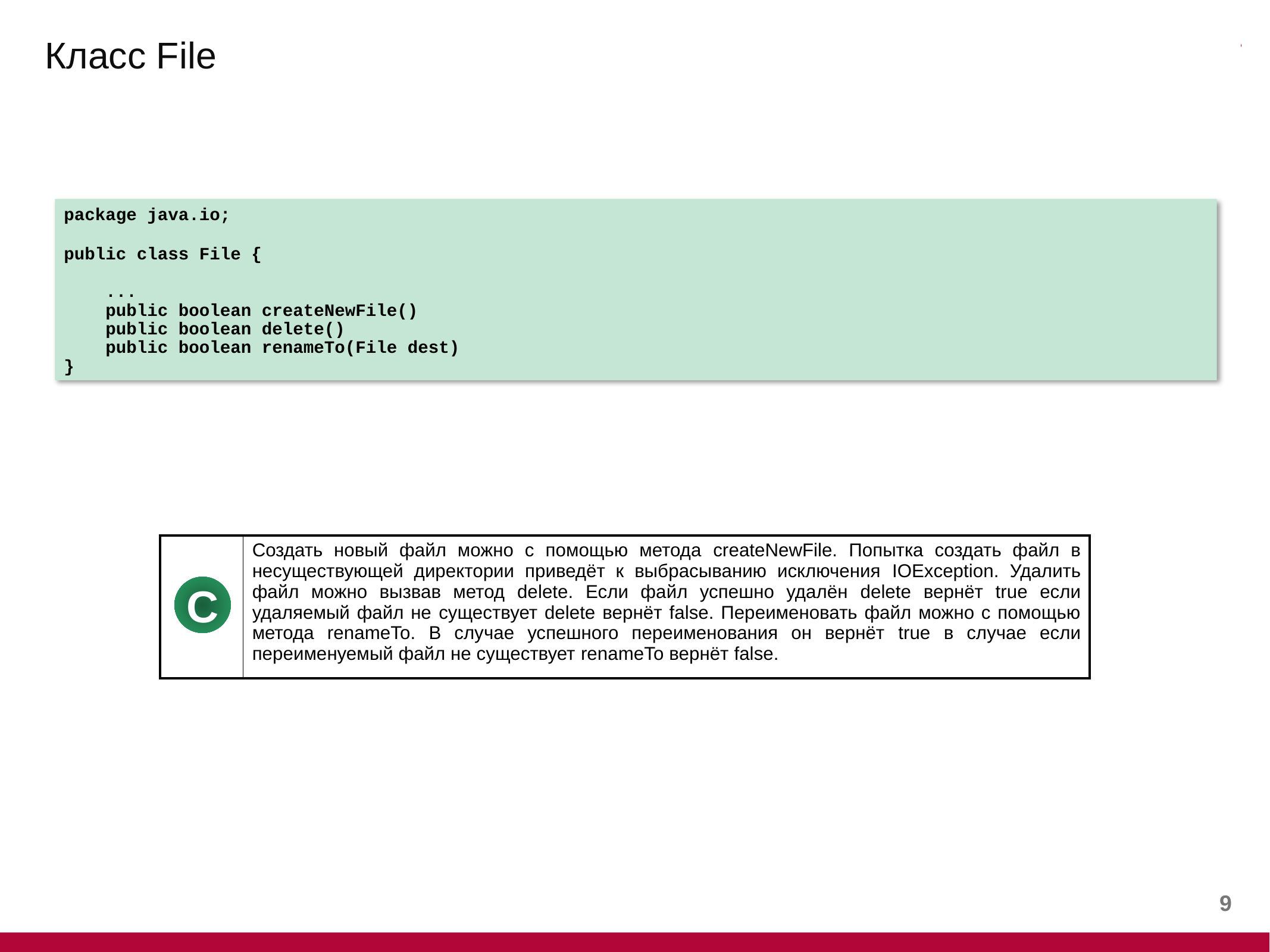

# Класс File

package java.io;

public class File {

    ...
    public boolean createNewFile()
    public boolean delete()
    public boolean renameTo(File dest)
}
|  | Создать новый файл можно с помощью метода createNewFile. Попытка создать файл в несуществующей директории приведёт к выбрасыванию исключения IOException. Удалить файл можно вызвав метод delete. Если файл успешно удалён delete вернёт true если удаляемый файл не существует delete вернёт false. Переименовать файл можно с помощью метода renameTo. В случае успешного переименования он вернёт true в случае если переименуемый файл не существует renameTo вернёт false. |
| --- | --- |
C
9